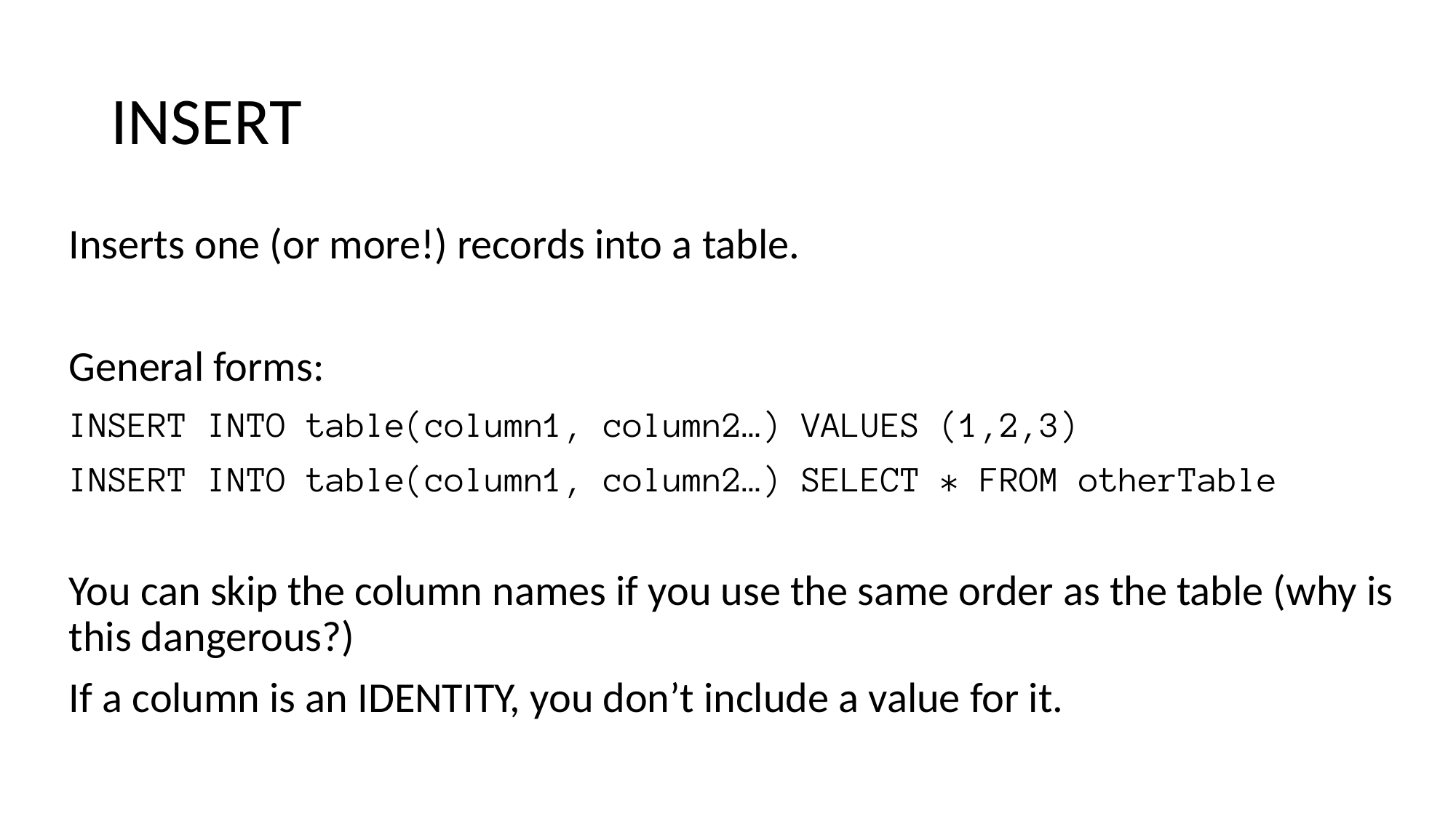

# INSERT
Inserts one (or more!) records into a table.

General forms:
INSERT INTO table(column1, column2…) VALUES (1,2,3)
INSERT INTO table(column1, column2…) SELECT * FROM otherTable

You can skip the column names if you use the same order as the table (why is this dangerous?)
If a column is an IDENTITY, you don’t include a value for it.